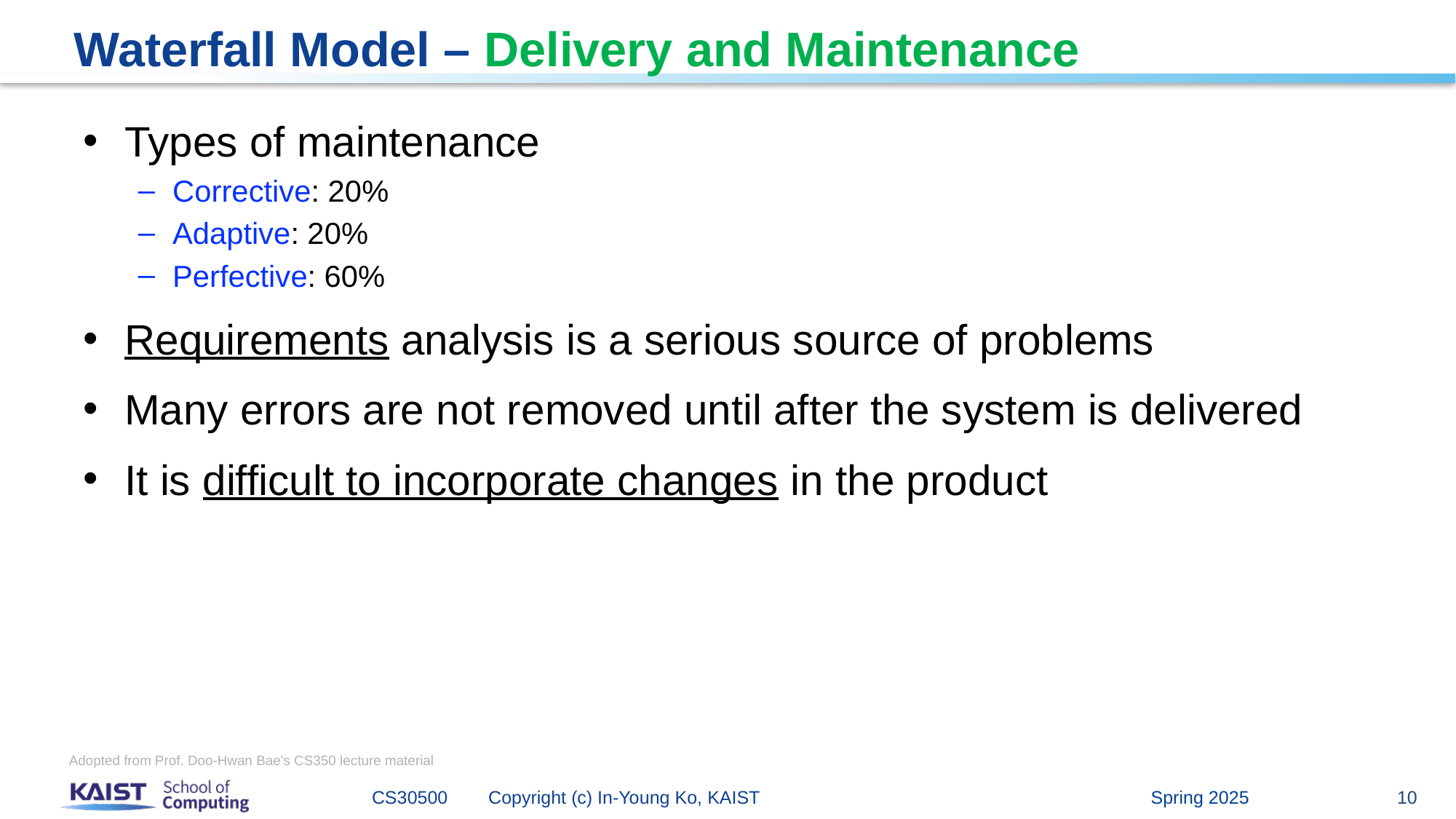

# Waterfall Model – Delivery and Maintenance
Types of maintenance
Corrective: 20%
Adaptive: 20%
Perfective: 60%
Requirements analysis is a serious source of problems
Many errors are not removed until after the system is delivered
It is difficult to incorporate changes in the product
Adopted from Prof. Doo-Hwan Bae’s CS350 lecture material
Spring 2025
CS30500        Copyright (c) In-Young Ko, KAIST
10